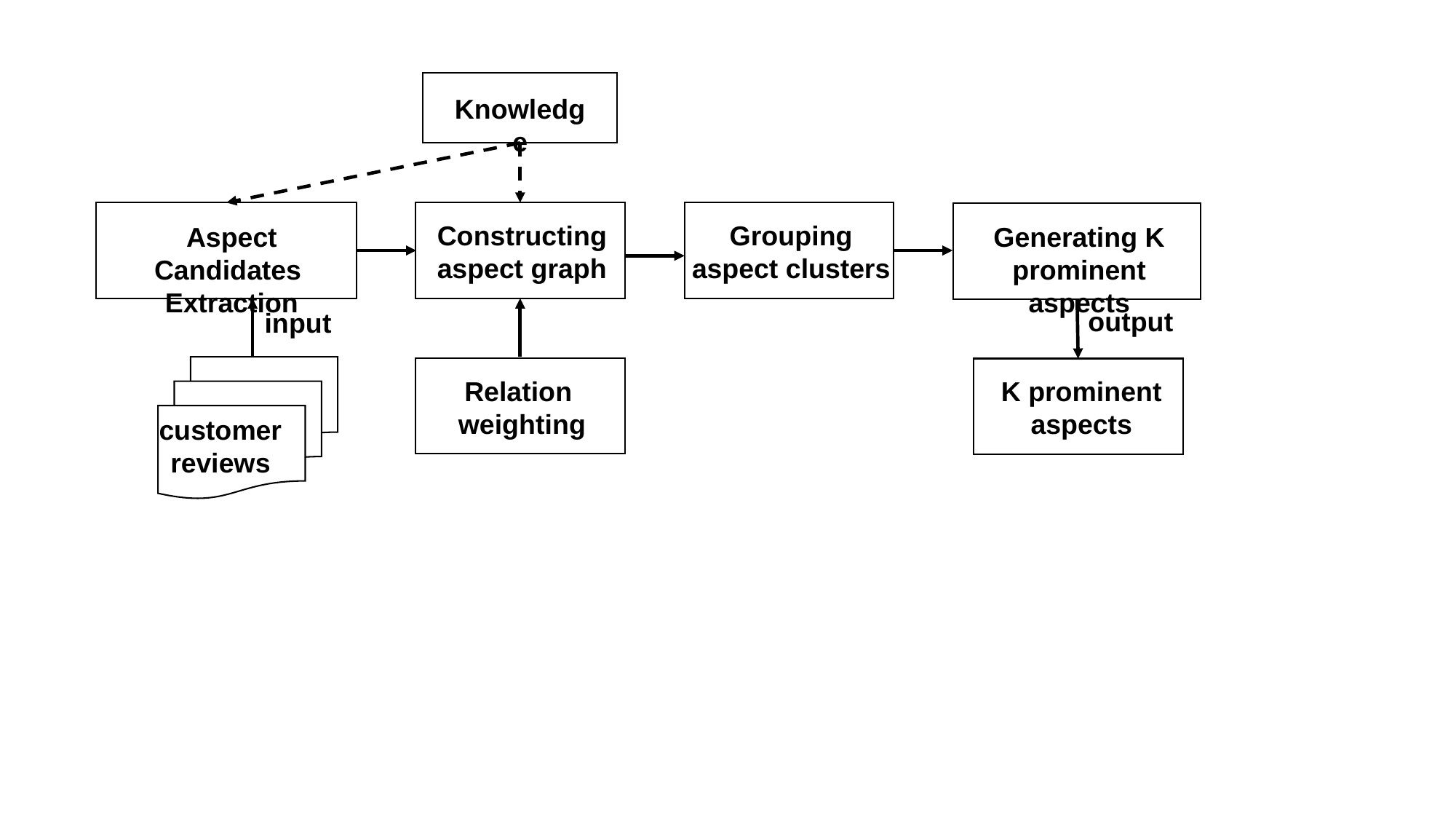

Knowledge

Constructing
aspect graph
Grouping
aspect clusters
Aspect Candidates
Extraction
Generating K
prominent aspects
output
input

customer
reviews

Relation
weighting
K prominent
aspects